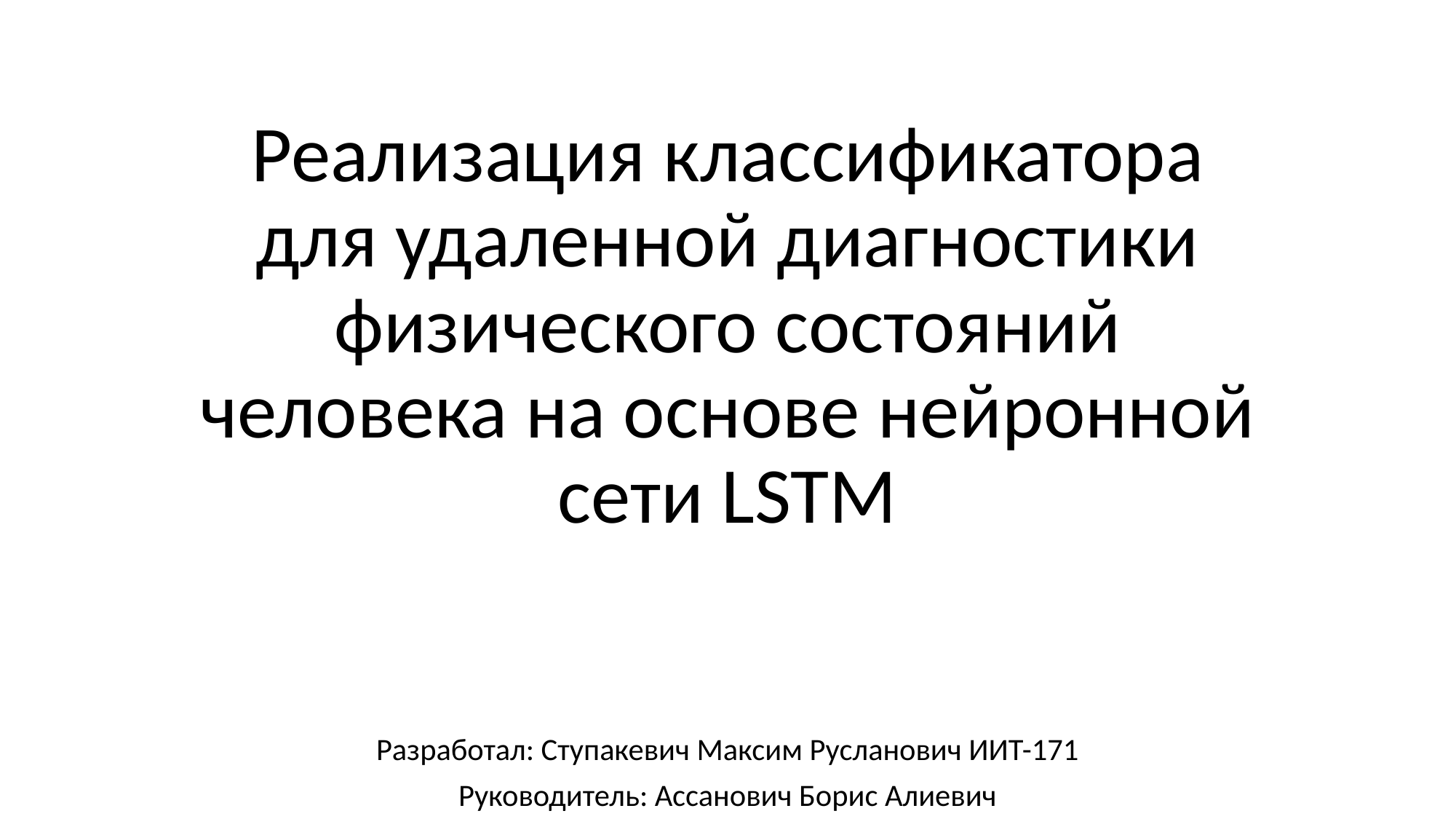

# Реализация классификатора для удаленной диагностики физического состояний человека на основе нейронной сети LSTM
Разработал: Ступакевич Максим Русланович ИИТ-171
Руководитель: Ассанович Борис Алиевич